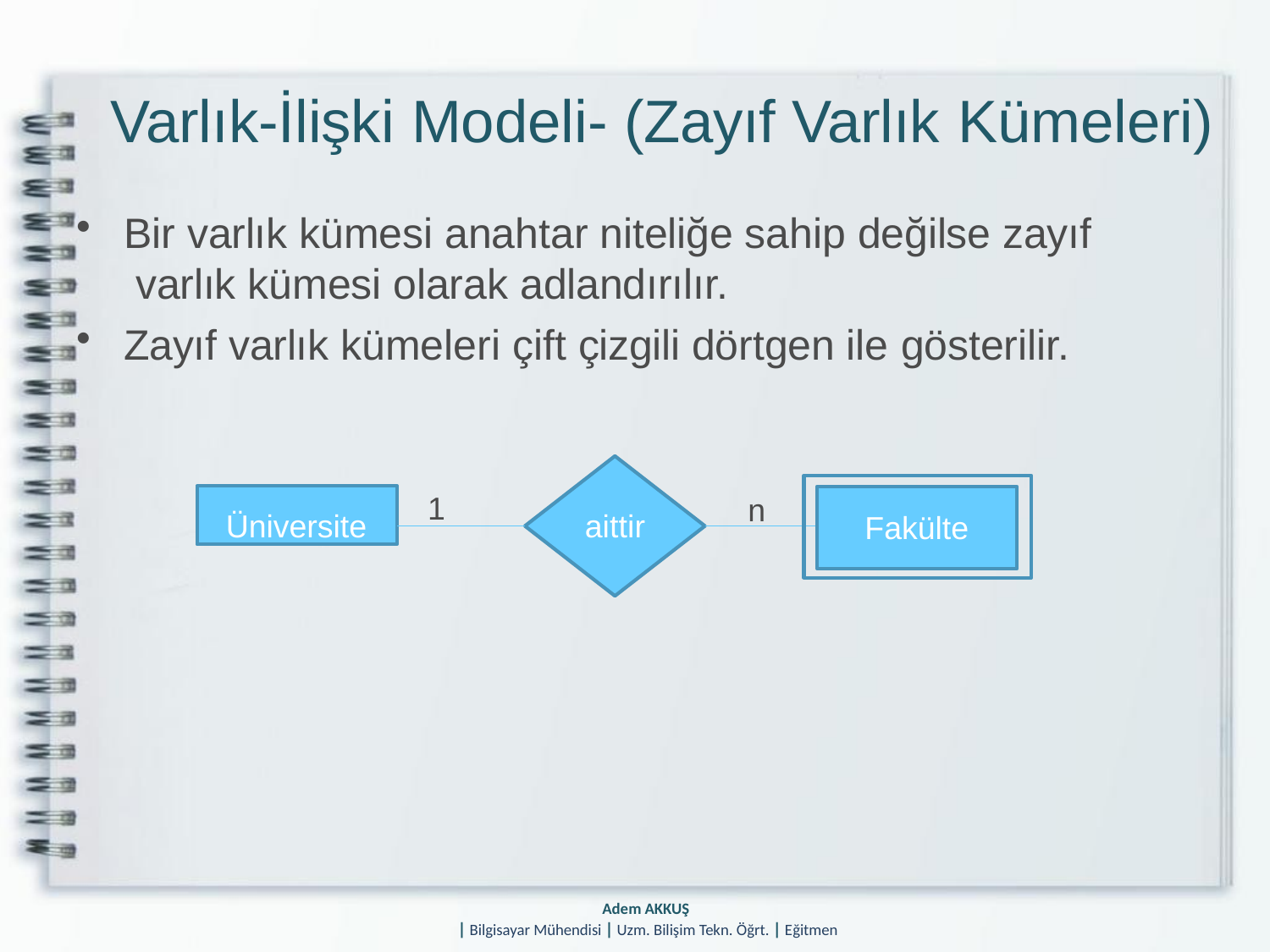

# Varlık-İlişki Modeli- (Zayıf Varlık Kümeleri)
Bir varlık kümesi anahtar niteliğe sahip değilse zayıf  varlık kümesi olarak adlandırılır.
Zayıf varlık kümeleri çift çizgili dörtgen ile gösterilir.

Üniversite
1
Fakülte

n
aittir

Adem AKKUŞ
| Bilgisayar Mühendisi | Uzm. Bilişim Tekn. Öğrt. | Eğitmen